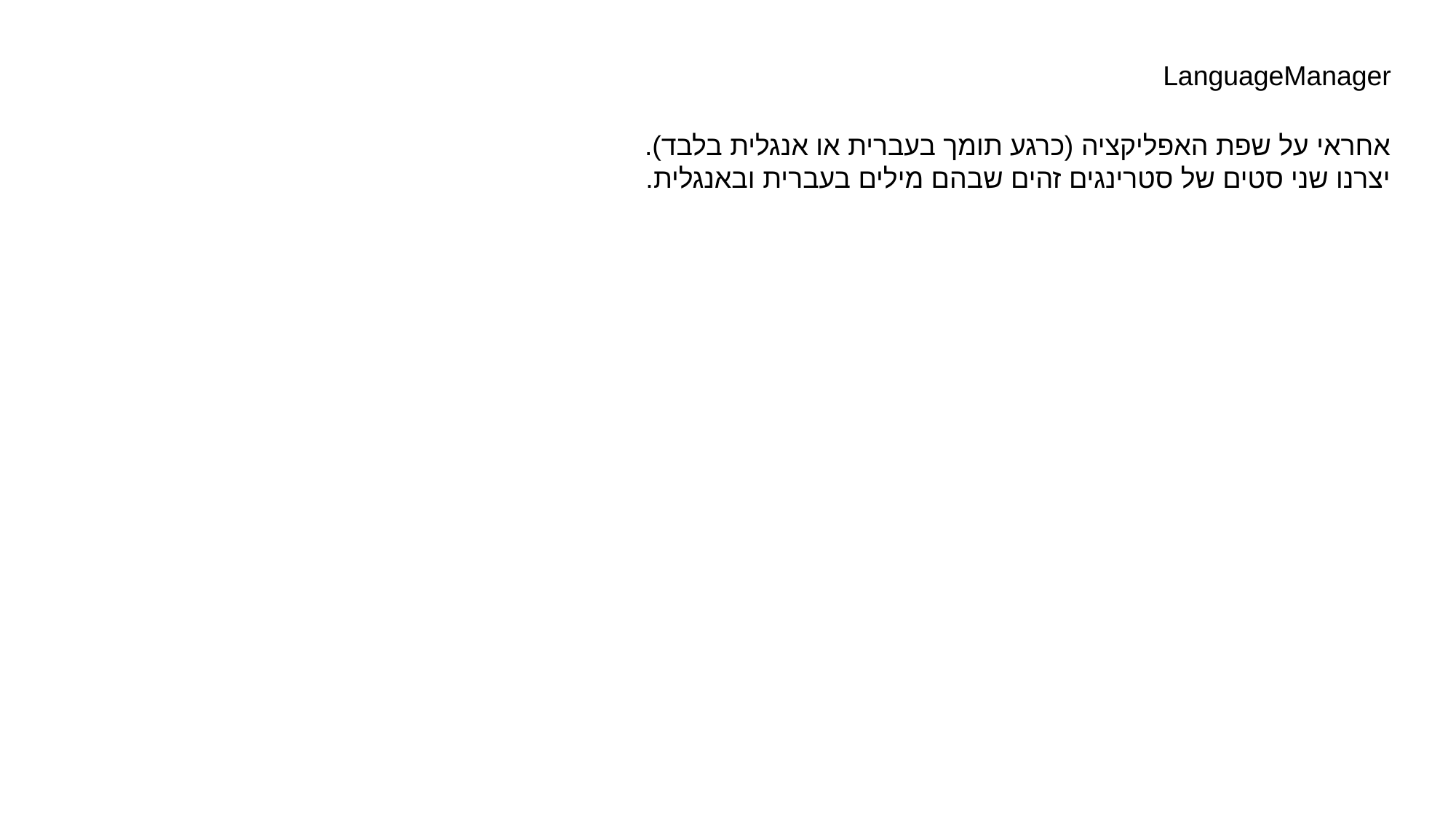

LanguageManager
אחראי על שפת האפליקציה (כרגע תומך בעברית או אנגלית בלבד).
יצרנו שני סטים של סטרינגים זהים שבהם מילים בעברית ובאנגלית.